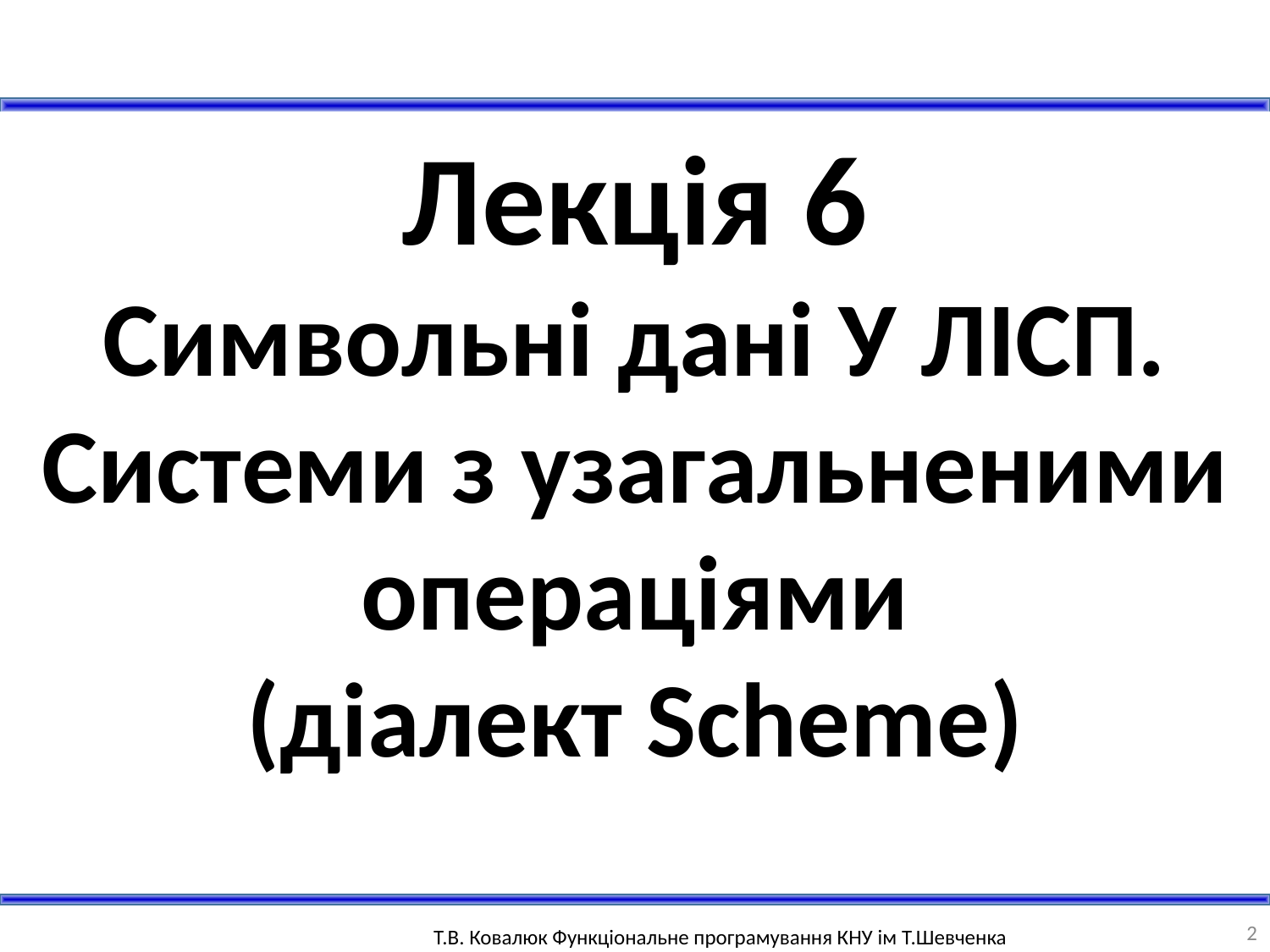

Лекція 6
Символьні дані У ЛІСП. Системи з узагальненими операціями
(діалект Scheme)
2